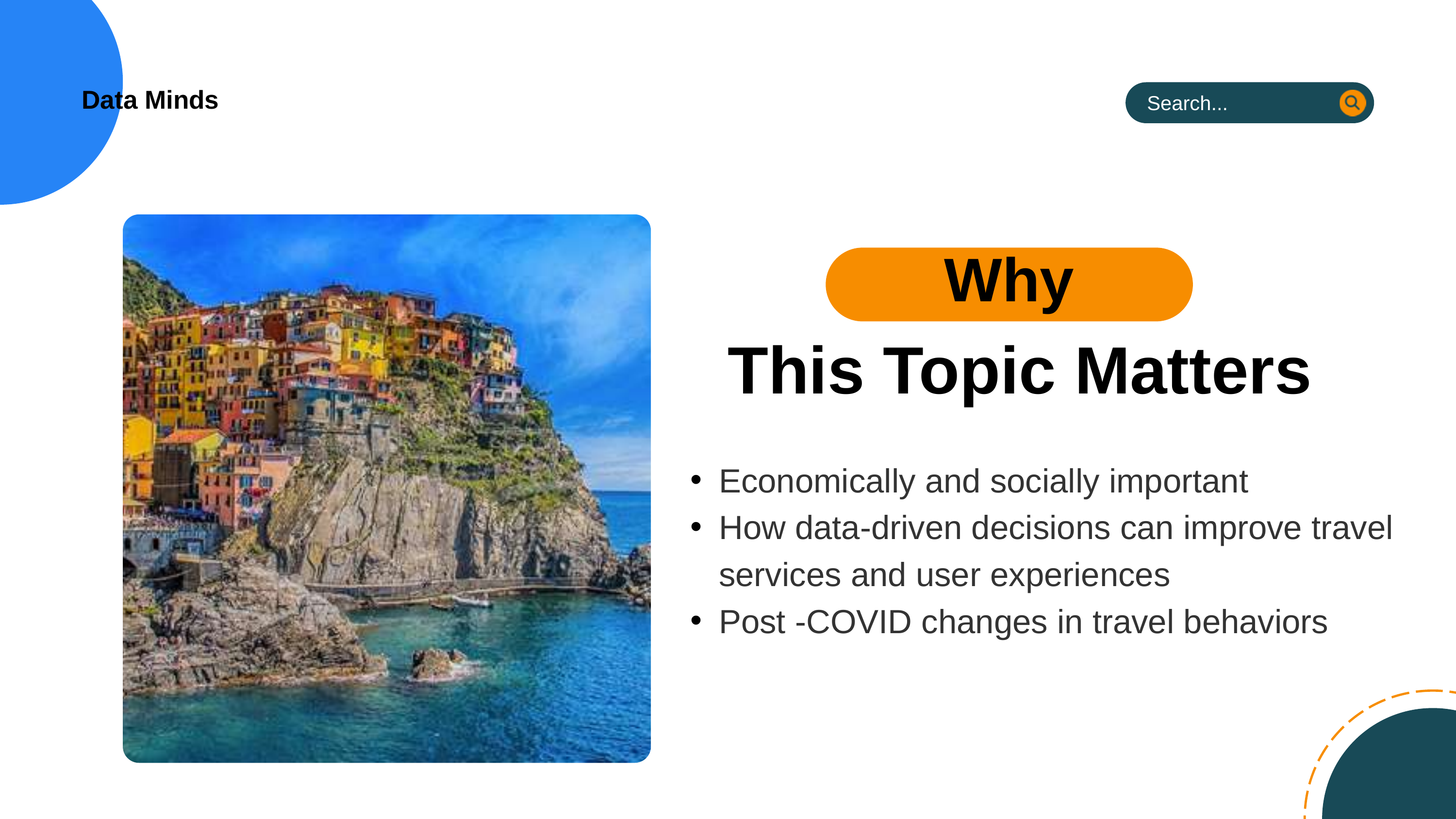

Search...

Data Minds

Why
This Topic Matters
Economically and socially important
How data-driven decisions can improve travel services and user experiences
Post -COVID changes in travel behaviors